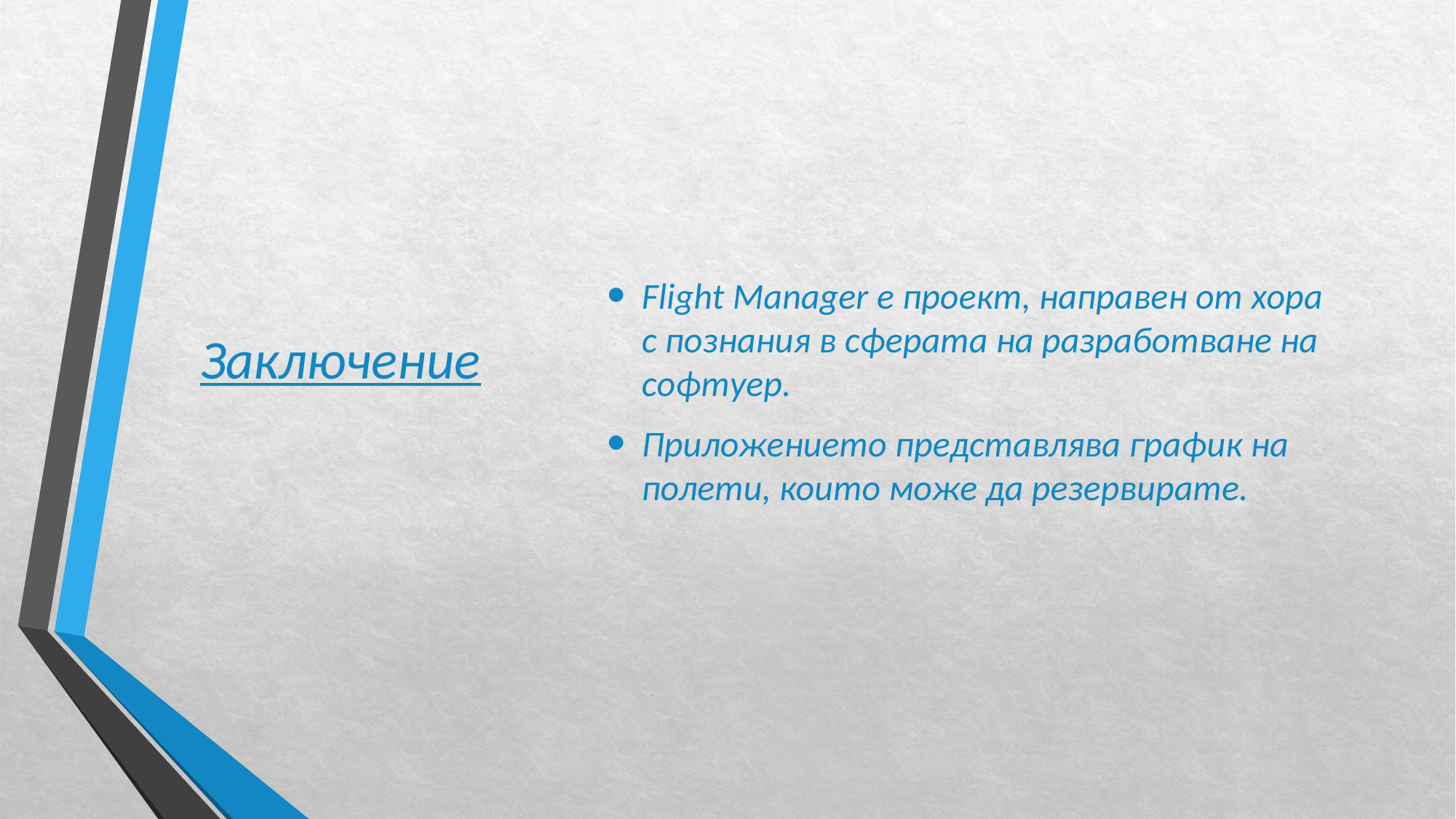

# Заключение
Flight Manager е проект, направен от хора с познания в сферата на разработване на софтуер.
Приложението представлява график на полети, които може да резервирате.